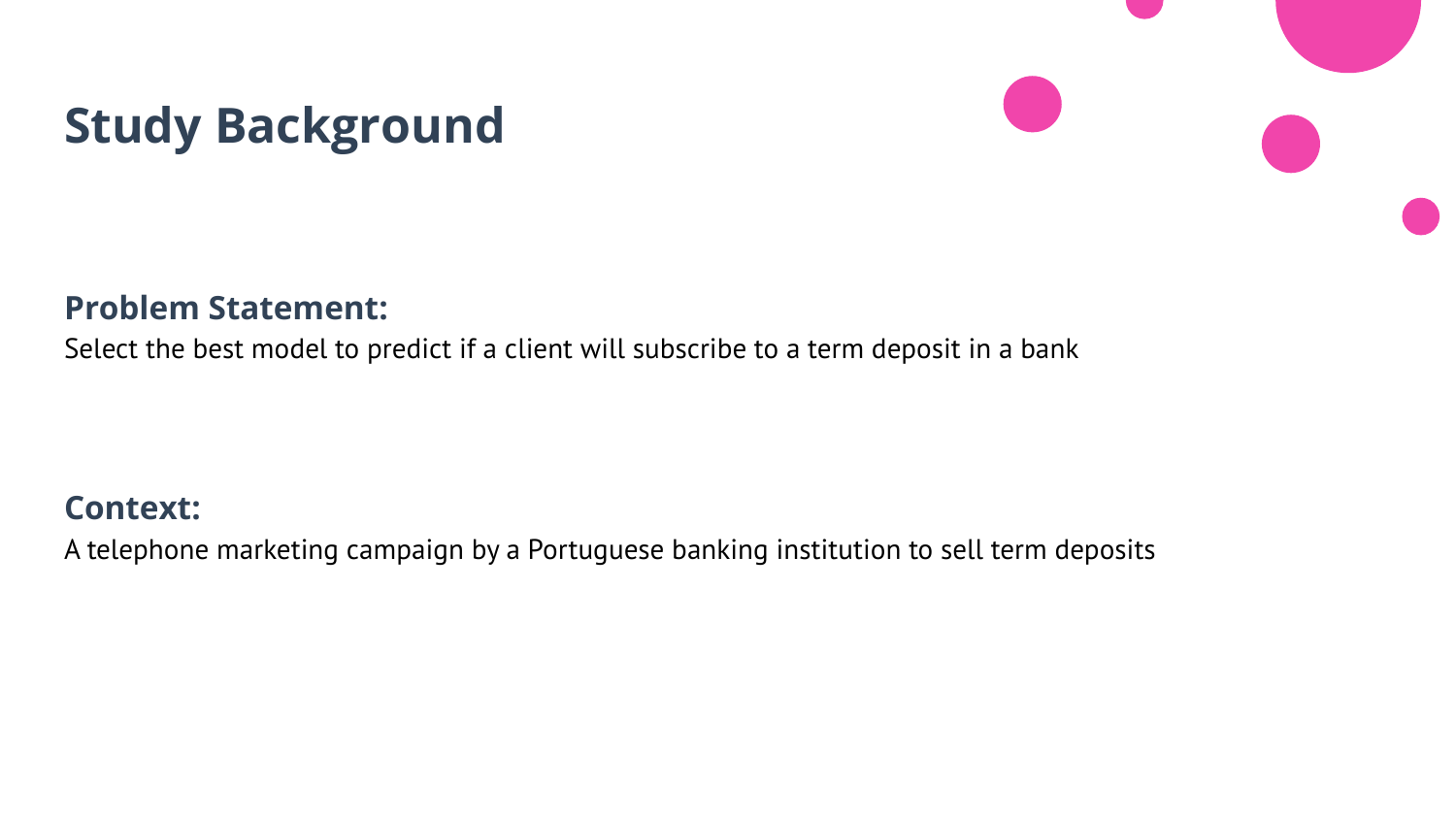

# Study Background

Problem Statement:
Select the best model to predict if a client will subscribe to a term deposit in a bank

Context:
A telephone marketing campaign by a Portuguese banking institution to sell term deposits